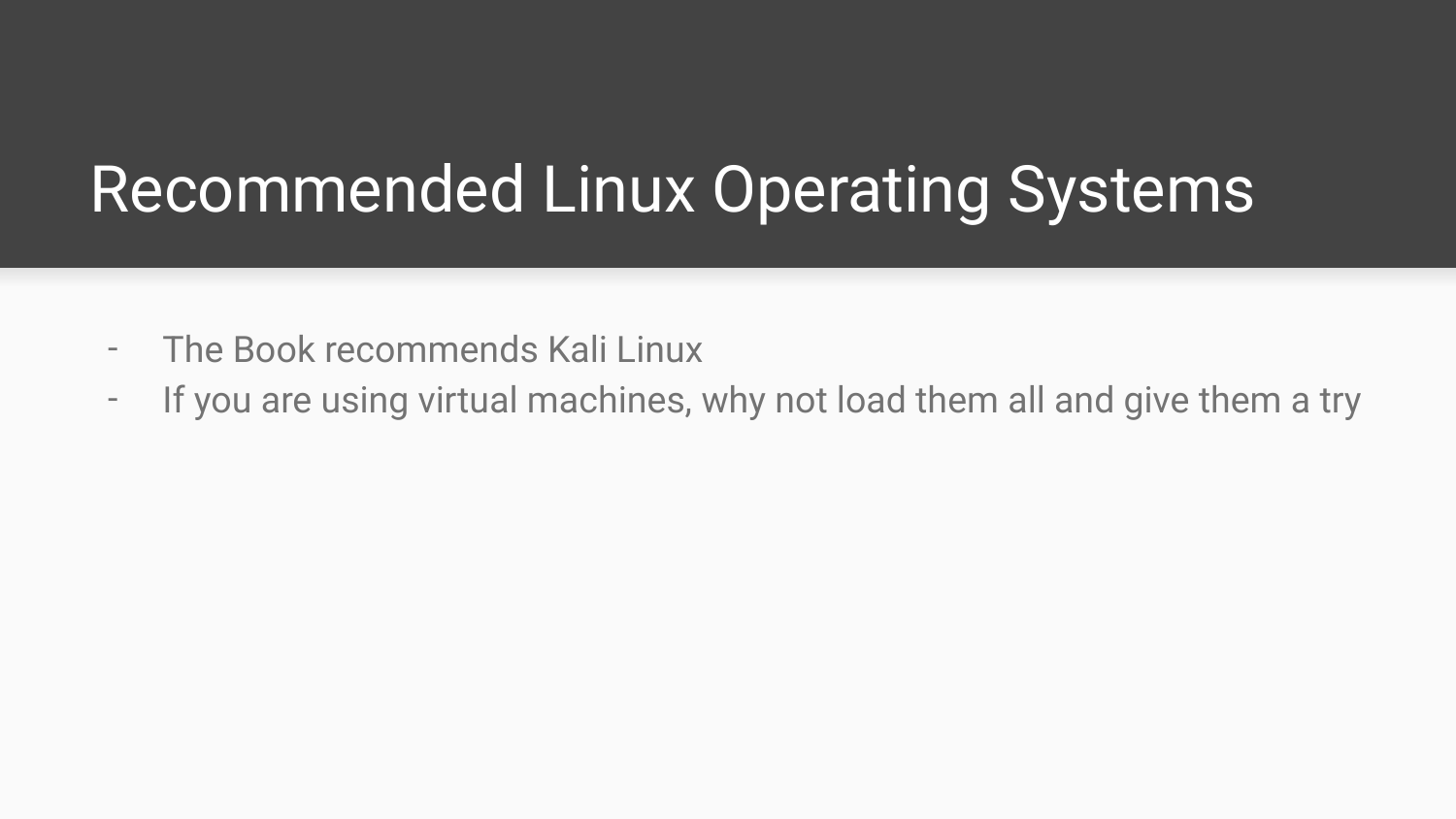

# Recommended Linux Operating Systems
The Book recommends Kali Linux
If you are using virtual machines, why not load them all and give them a try